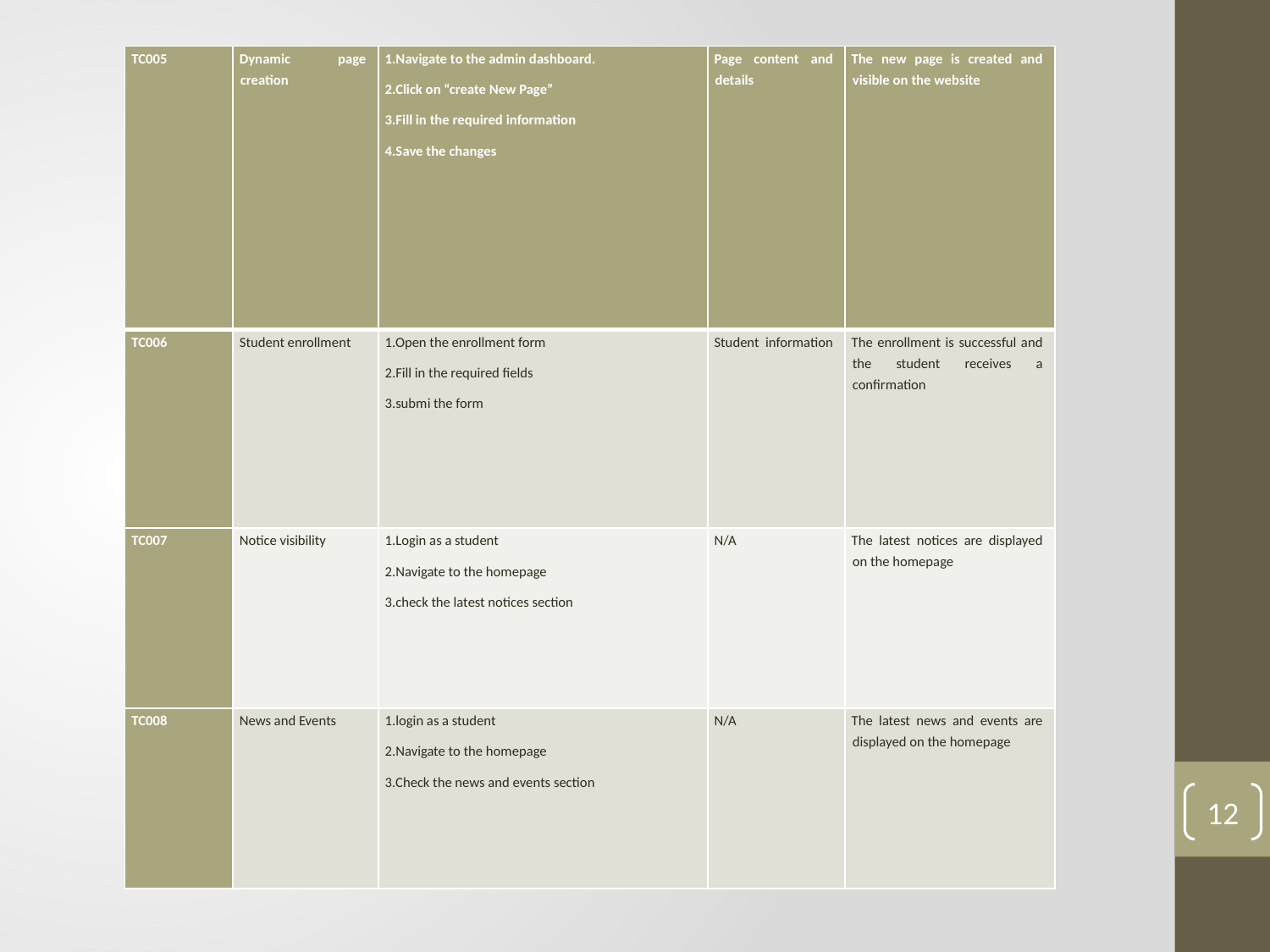

| TC005 | Dynamic page creation | 1.Navigate to the admin dashboard. 2.Click on “create New Page” 3.Fill in the required information 4.Save the changes | Page content and details | The new page is created and visible on the website |
| --- | --- | --- | --- | --- |
| TC006 | Student enrollment | 1.Open the enrollment form 2.Fill in the required fields 3.submi the form | Student information | The enrollment is successful and the student receives a confirmation |
| TC007 | Notice visibility | 1.Login as a student 2.Navigate to the homepage 3.check the latest notices section | N/A | The latest notices are displayed on the homepage |
| TC008 | News and Events | 1.login as a student 2.Navigate to the homepage 3.Check the news and events section | N/A | The latest news and events are displayed on the homepage |
12